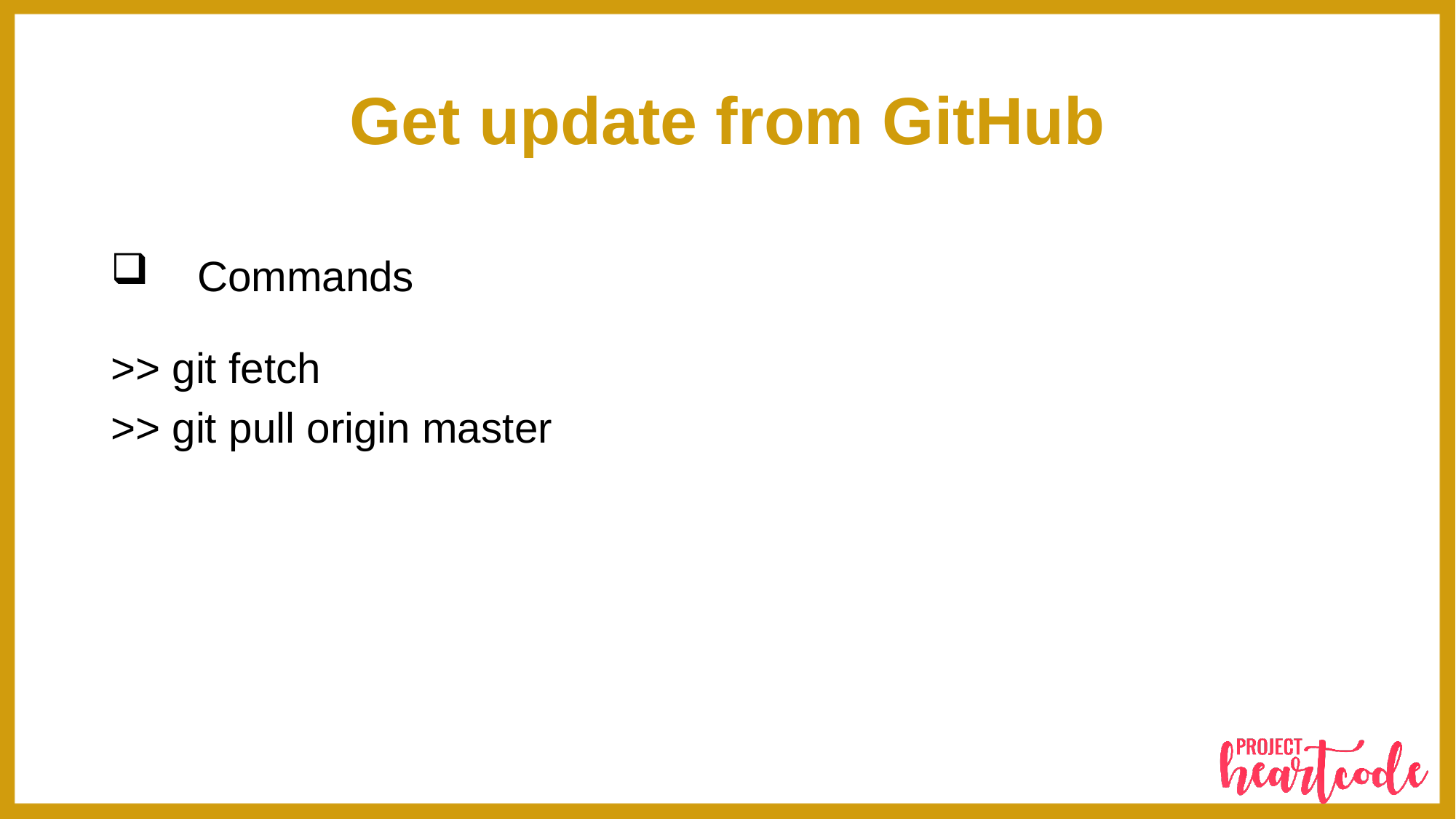

# Get update from GitHub
Commands
>> git fetch
>> git pull origin master